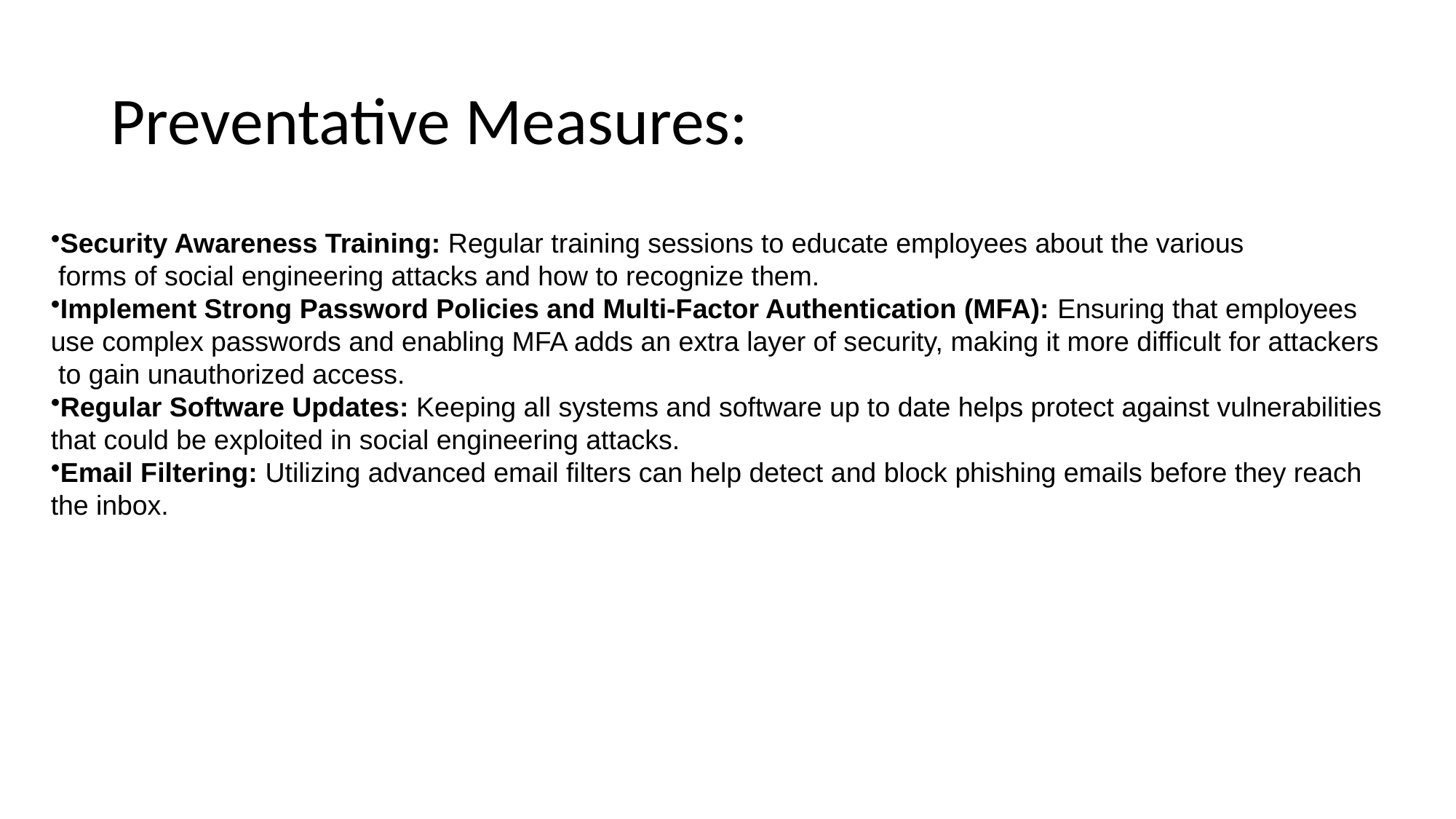

# Preventative Measures:
Security Awareness Training: Regular training sessions to educate employees about the various
 forms of social engineering attacks and how to recognize them.
Implement Strong Password Policies and Multi-Factor Authentication (MFA): Ensuring that employees
use complex passwords and enabling MFA adds an extra layer of security, making it more difficult for attackers
 to gain unauthorized access. ​
Regular Software Updates: Keeping all systems and software up to date helps protect against vulnerabilities
that could be exploited in social engineering attacks.
Email Filtering: Utilizing advanced email filters can help detect and block phishing emails before they reach
the inbox.